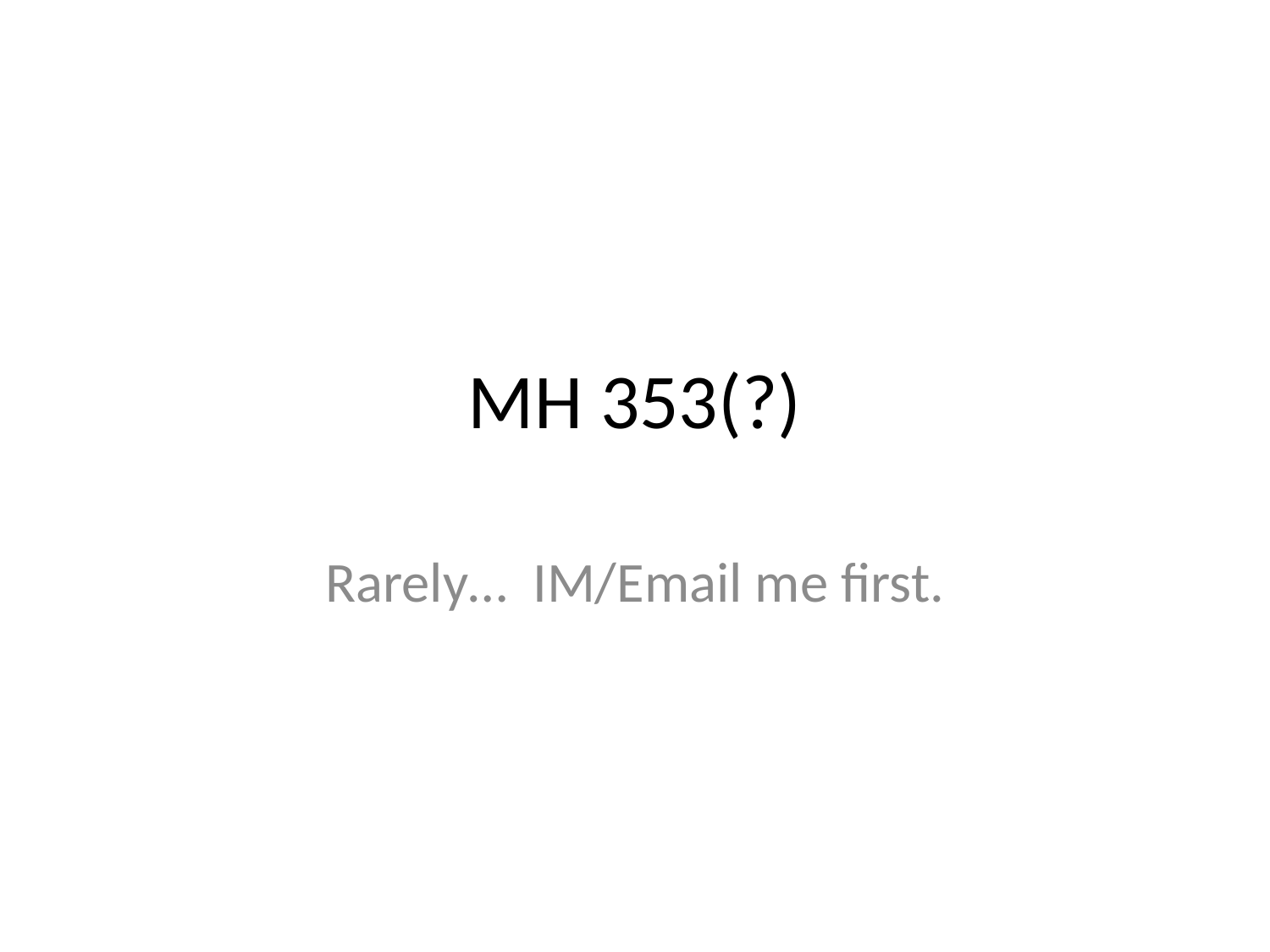

# MH 353(?)
Rarely…  IM/Email me first.